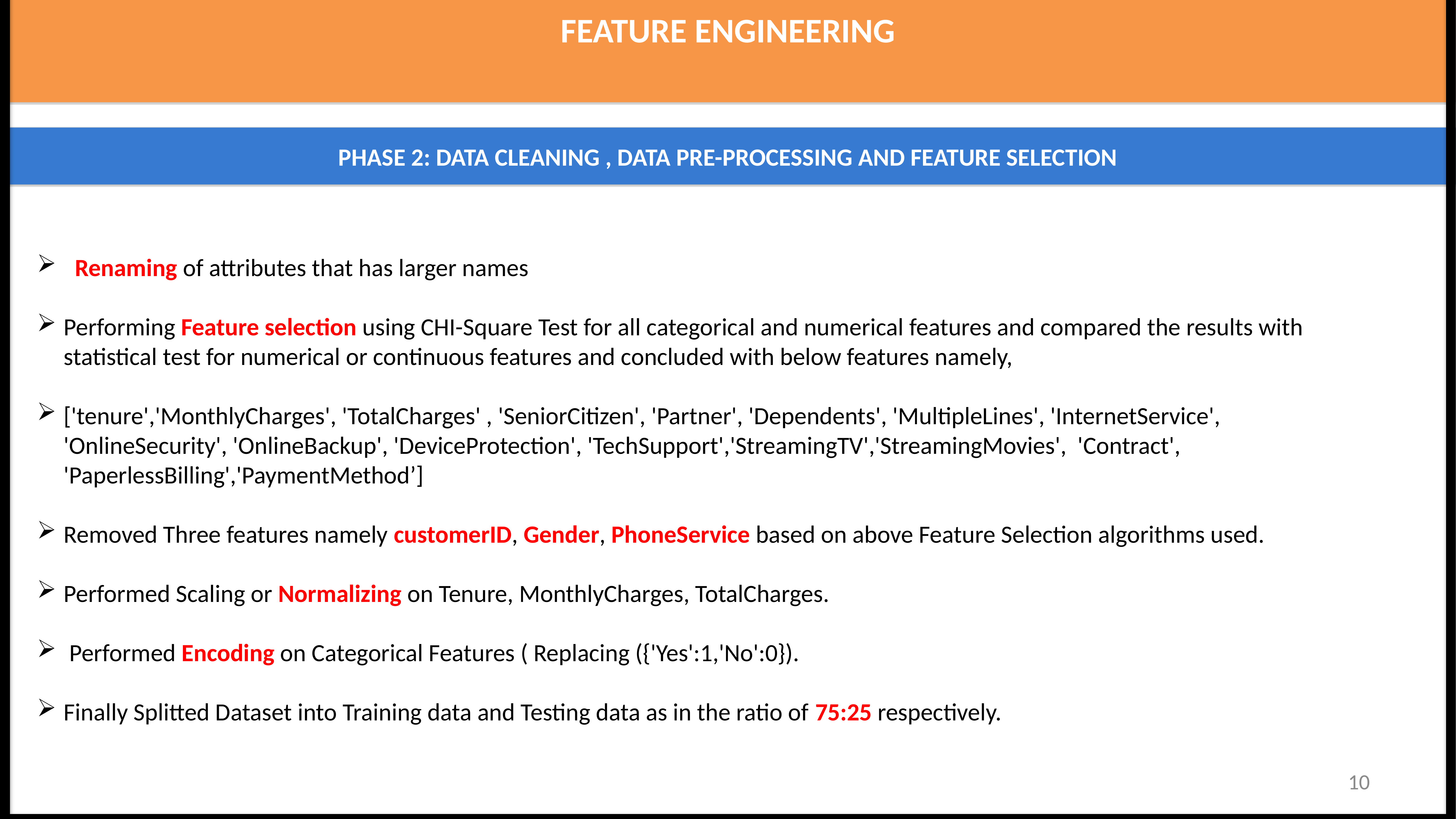

# FEATURE ENGINEERING

PHASE 2: DATA CLEANING , DATA PRE-PROCESSING AND FEATURE SELECTION
  Renaming of attributes that has larger names

Performing Feature selection using CHI-Square Test for all categorical and numerical features and compared the results with statistical test for numerical or continuous features and concluded with below features namely,

['tenure','MonthlyCharges', 'TotalCharges' , 'SeniorCitizen', 'Partner', 'Dependents', 'MultipleLines', 'InternetService', 'OnlineSecurity', 'OnlineBackup', 'DeviceProtection', 'TechSupport','StreamingTV','StreamingMovies',  'Contract', 'PaperlessBilling','PaymentMethod’]

Removed Three features namely customerID, Gender, PhoneService based on above Feature Selection algorithms used.

Performed Scaling or Normalizing on Tenure, MonthlyCharges, TotalCharges.

 Performed Encoding on Categorical Features ( Replacing ({'Yes':1,'No':0}).

Finally Splitted Dataset into Training data and Testing data as in the ratio of 75:25 respectively.
10